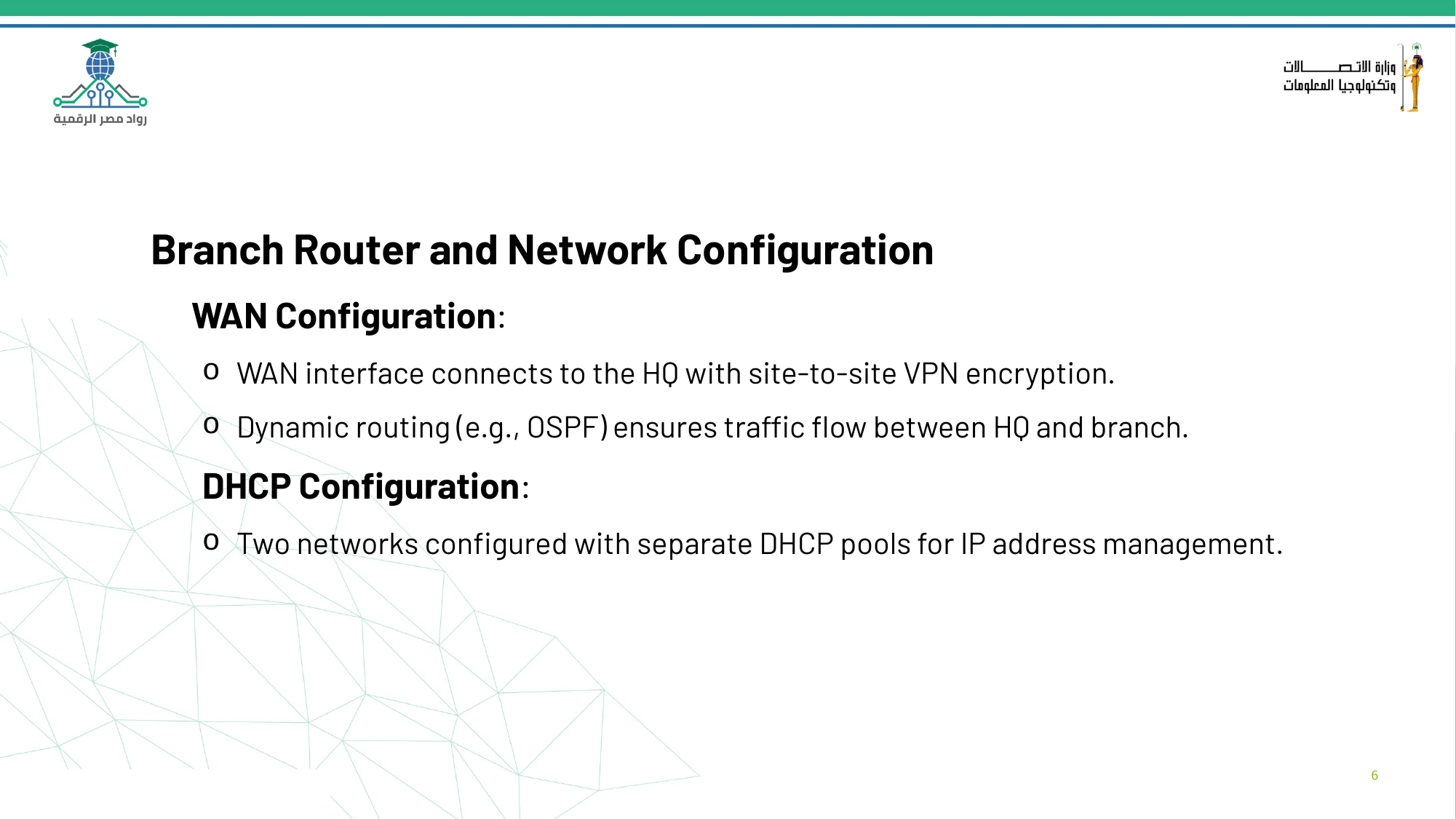

Branch Router and Network Configuration
      WAN Configuration:
WAN interface connects to the HQ with site-to-site VPN encryption.
Dynamic routing (e.g., OSPF) ensures traffic flow between HQ and branch.
DHCP Configuration:
Two networks configured with separate DHCP pools for IP address management.
6